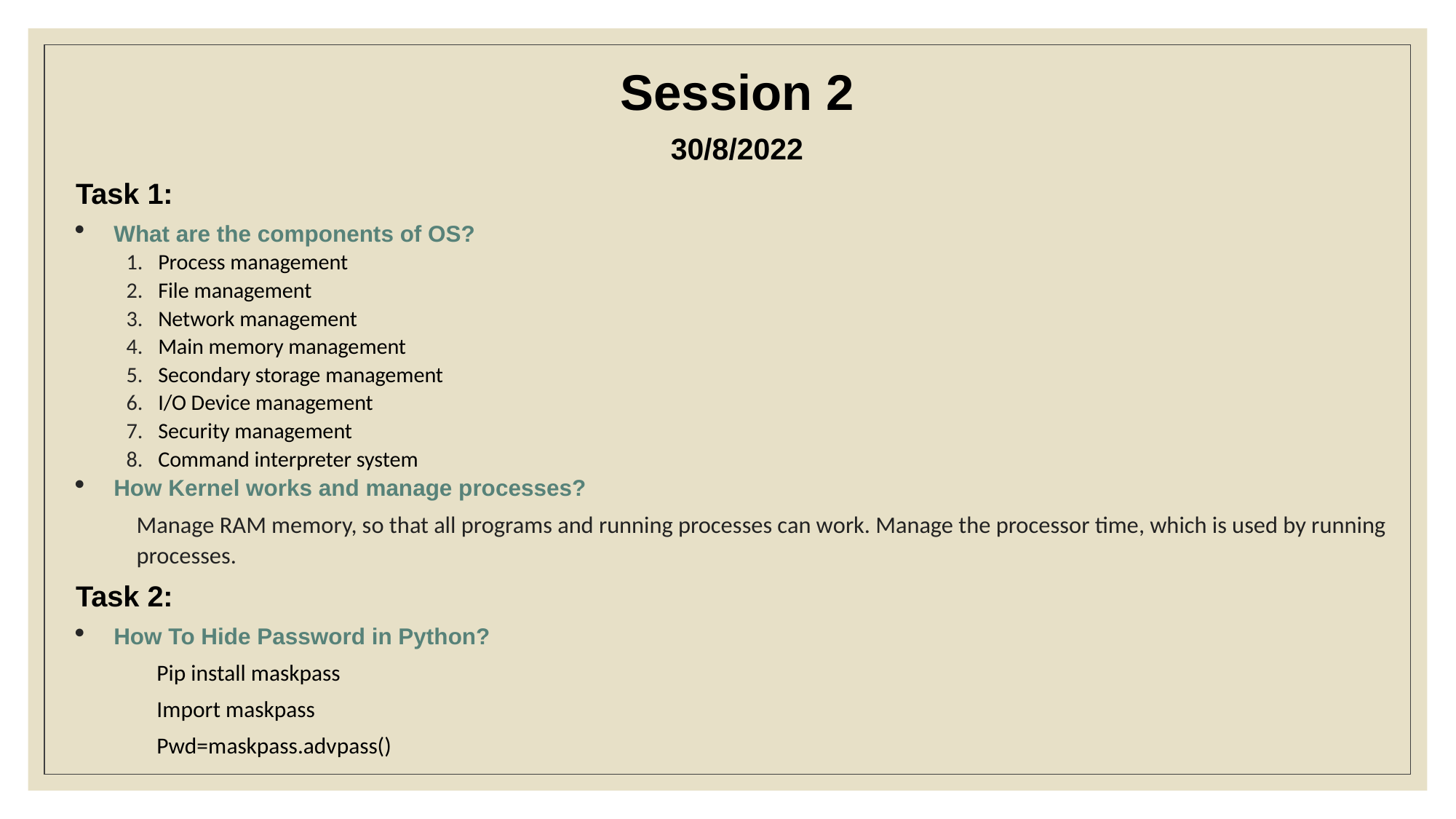

Session 2
30/8/2022
Task 1:
What are the components of OS?
Process management
File management
Network management
Main memory management
Secondary storage management
I/O Device management
Security management
Command interpreter system
How Kernel works and manage processes?
Manage RAM memory, so that all programs and running processes can work. Manage the processor time, which is used by running processes.
Task 2:
How To Hide Password in Python?
Pip install maskpass
Import maskpass
Pwd=maskpass.advpass()